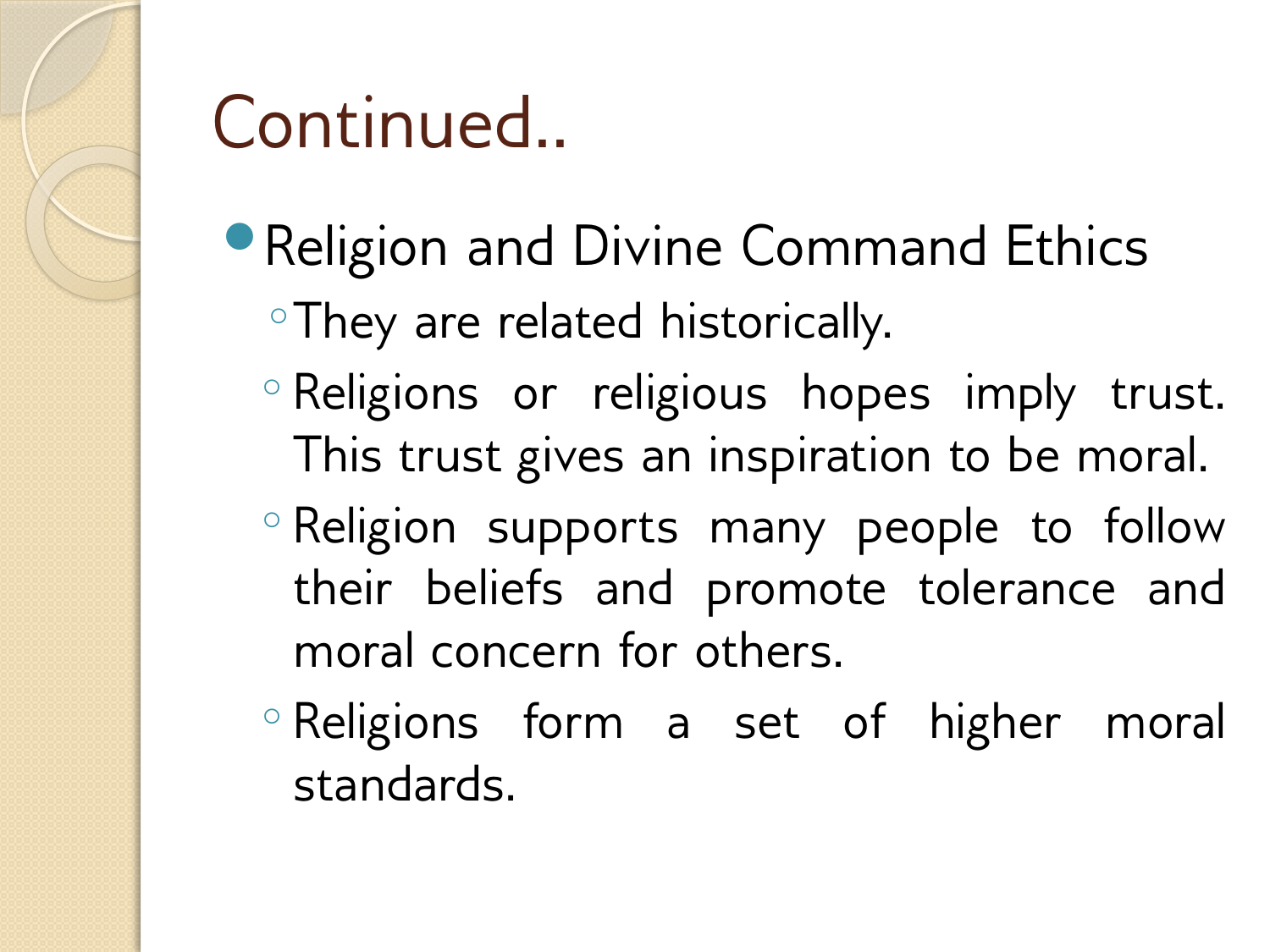

# Continued..
Religion and Divine Command Ethics
They are related historically.
Religions or religious hopes imply trust. This trust gives an inspiration to be moral.
Religion supports many people to follow their beliefs and promote tolerance and moral concern for others.
Religions form a set of higher moral standards.